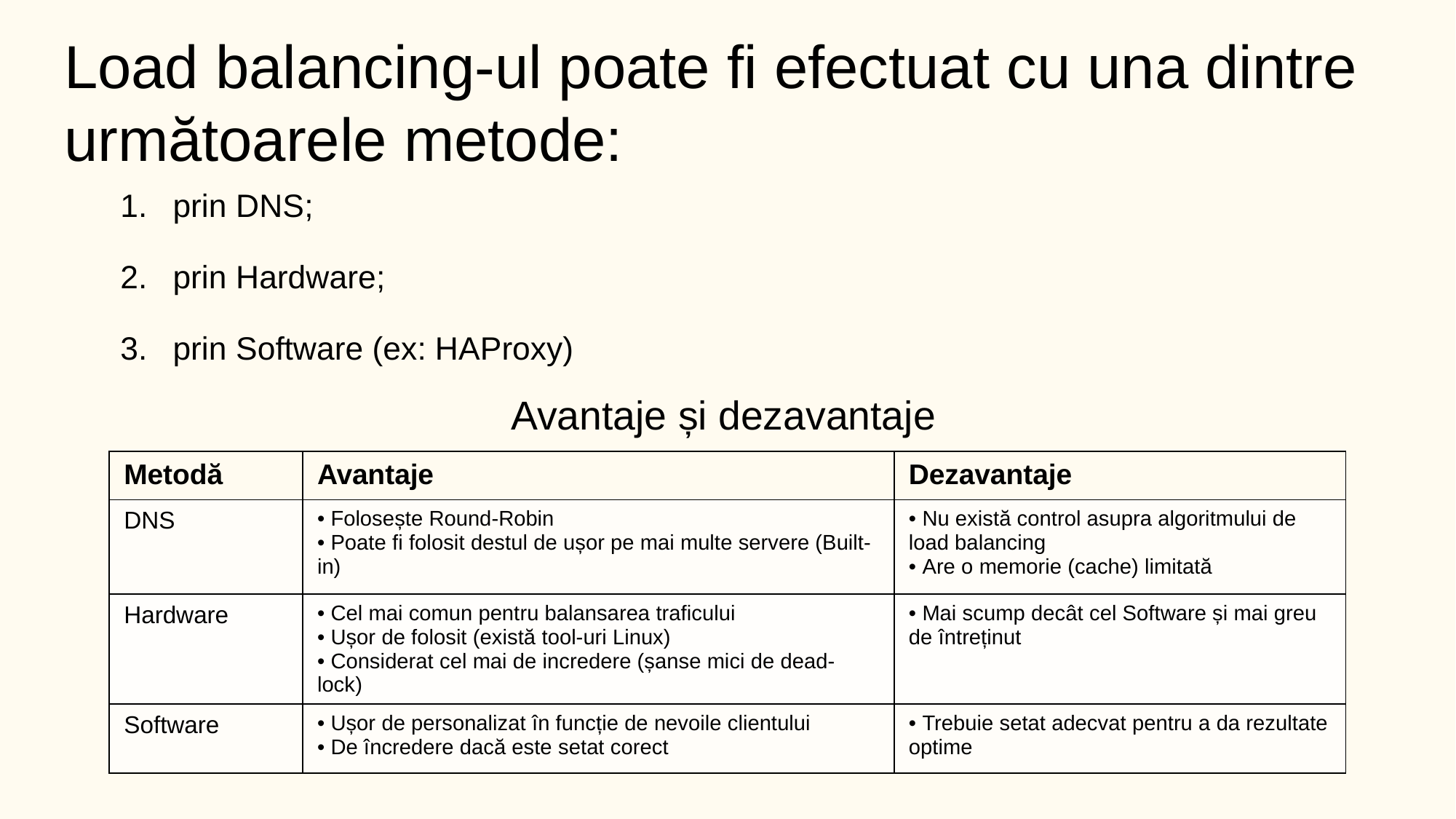

Load balancing-ul poate fi efectuat cu una dintre următoarele metode:
prin DNS;
prin Hardware;
prin Software (ex: HAProxy)
Avantaje și dezavantaje
| Metodă | Avantaje | Dezavantaje |
| --- | --- | --- |
| DNS | • Folosește Round-Robin • Poate fi folosit destul de ușor pe mai multe servere (Built-in) | • Nu există control asupra algoritmului de load balancing • Are o memorie (cache) limitată |
| Hardware | • Cel mai comun pentru balansarea traficului • Ușor de folosit (există tool-uri Linux) • Considerat cel mai de incredere (șanse mici de dead-lock) | • Mai scump decât cel Software și mai greu de întreținut |
| Software | • Ușor de personalizat în funcție de nevoile clientului • De încredere dacă este setat corect | • Trebuie setat adecvat pentru a da rezultate optime |